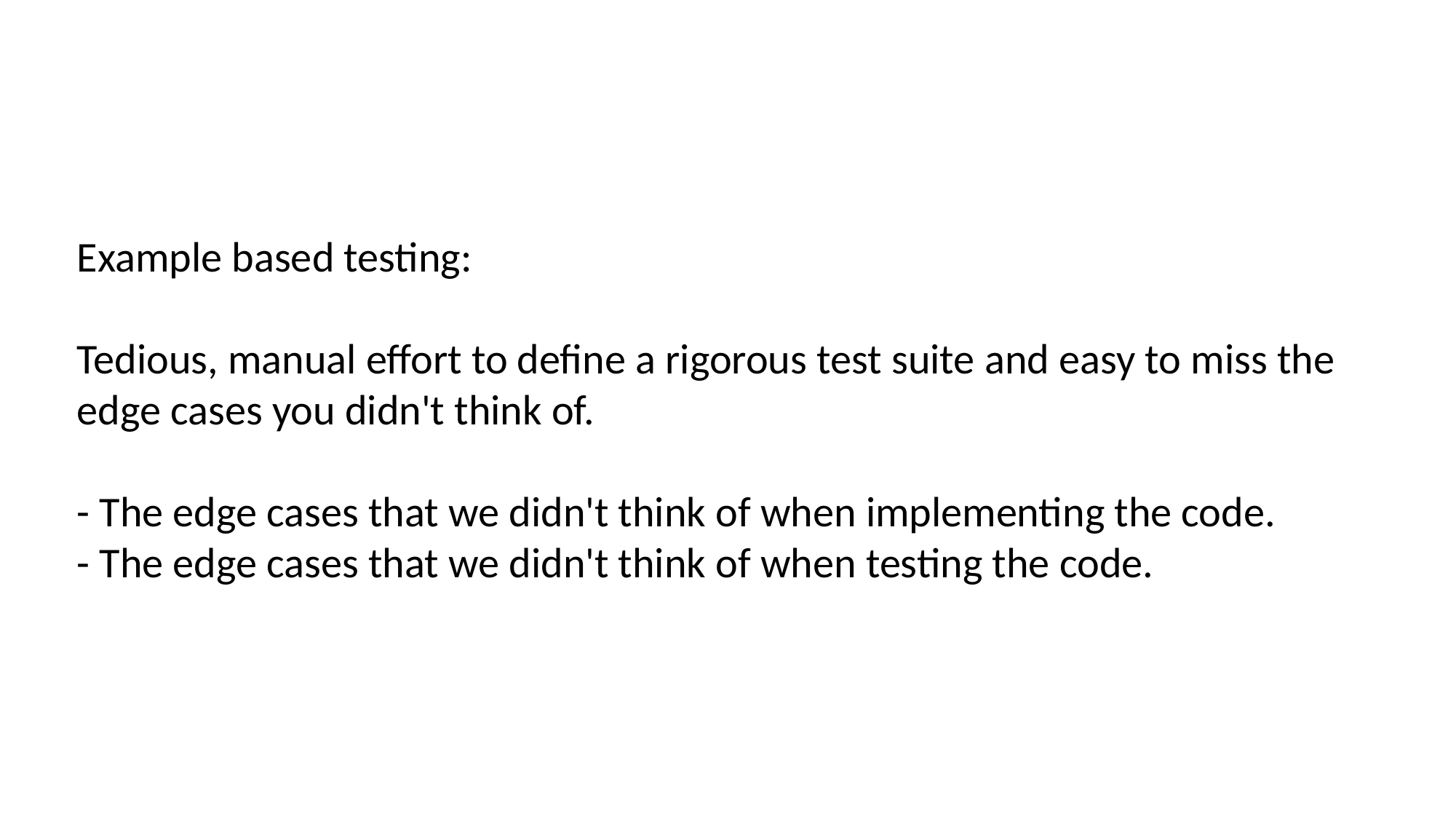

Example based testing:

Tedious, manual effort to define a rigorous test suite and easy to miss the edge cases you didn't think of.

- The edge cases that we didn't think of when implementing the code.
- The edge cases that we didn't think of when testing the code.